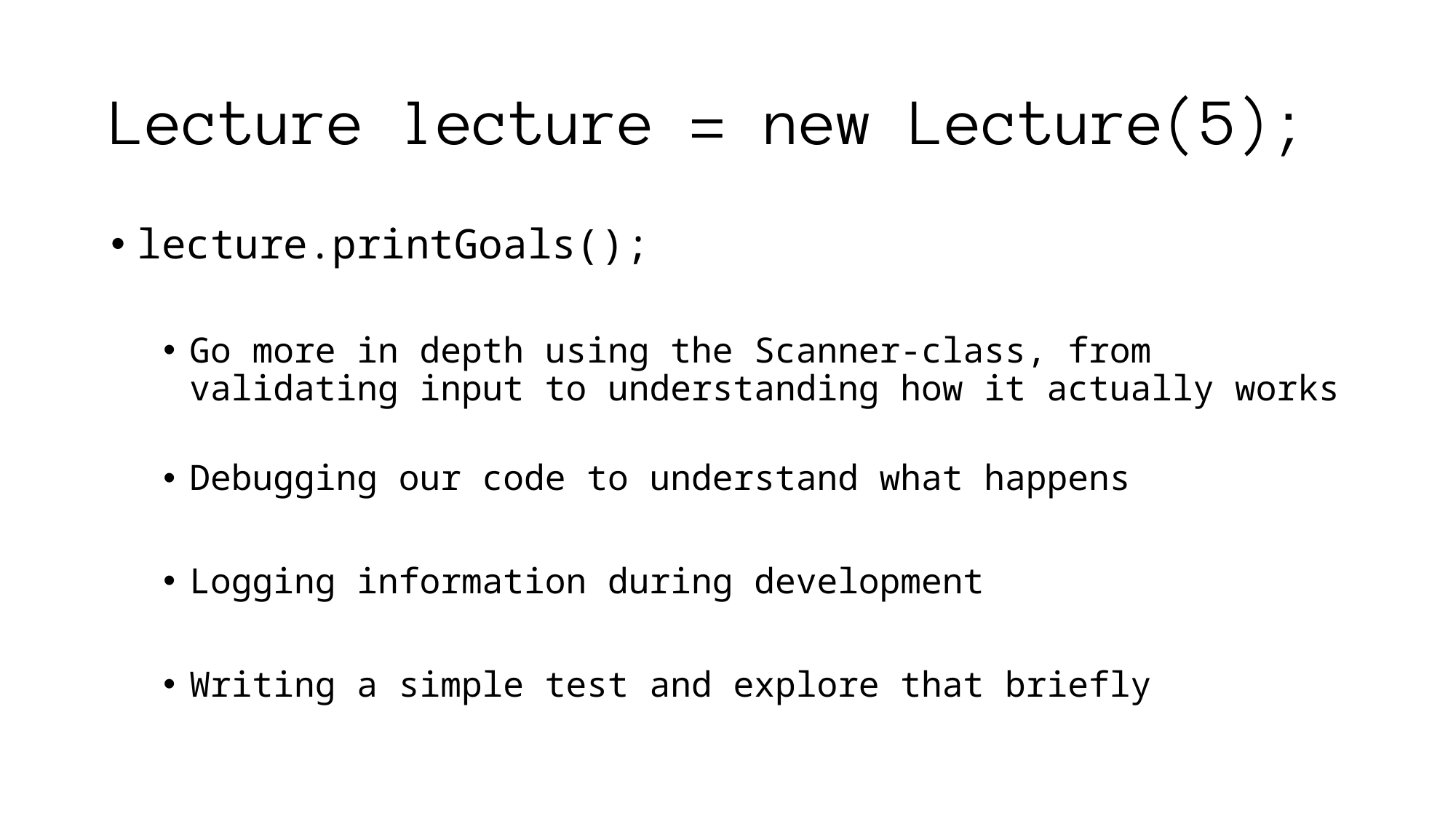

# Lecture lecture = new Lecture(5);
lecture.printGoals();

Go more in depth using the Scanner-class, from validating input to understanding how it actually works

Debugging our code to understand what happens

Logging information during development

Writing a simple test and explore that briefly